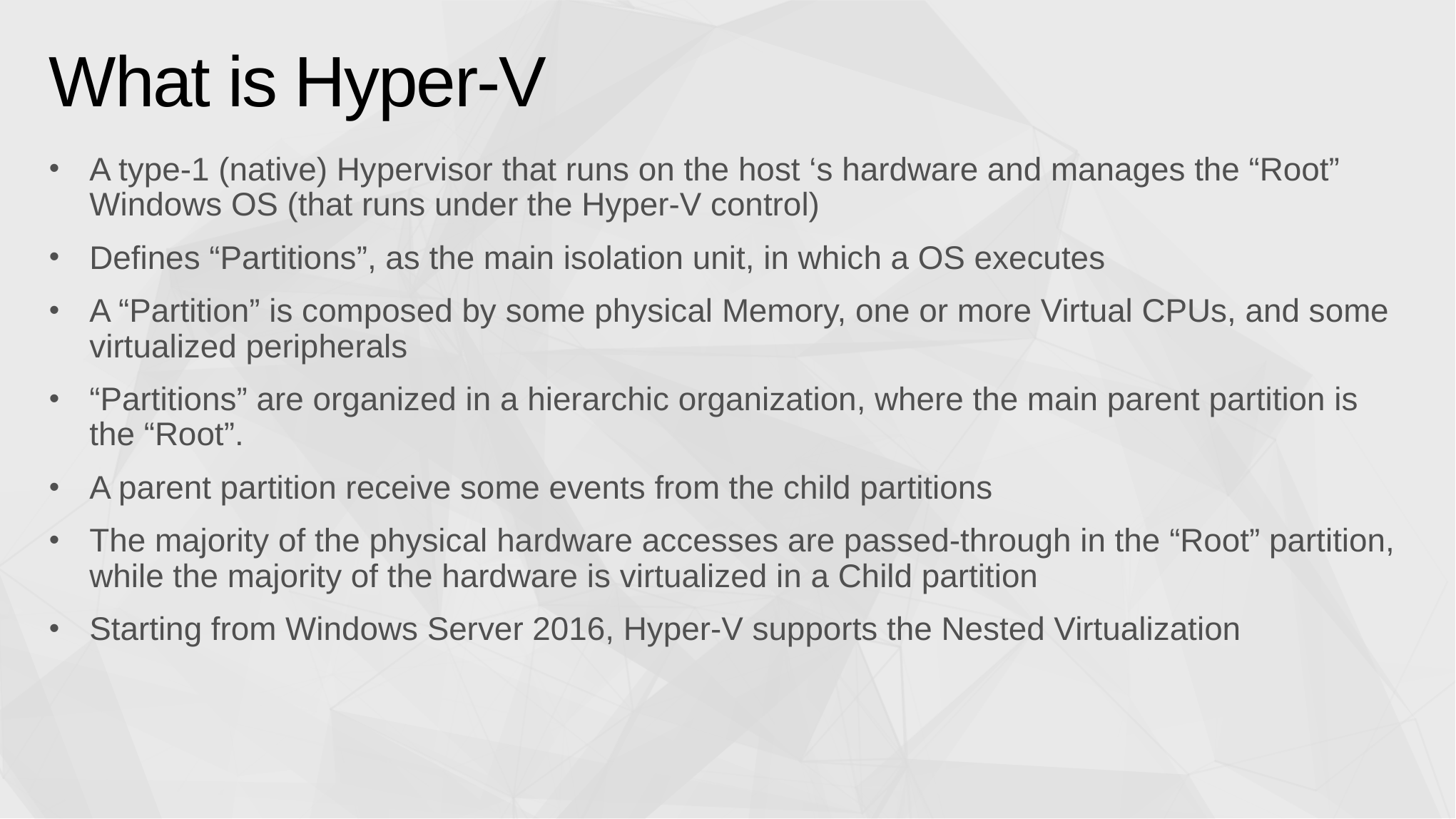

# What is Hyper-V
A type-1 (native) Hypervisor that runs on the host ‘s hardware and manages the “Root” Windows OS (that runs under the Hyper-V control)
Defines “Partitions”, as the main isolation unit, in which a OS executes
A “Partition” is composed by some physical Memory, one or more Virtual CPUs, and some virtualized peripherals
“Partitions” are organized in a hierarchic organization, where the main parent partition is the “Root”.
A parent partition receive some events from the child partitions
The majority of the physical hardware accesses are passed-through in the “Root” partition, while the majority of the hardware is virtualized in a Child partition
Starting from Windows Server 2016, Hyper-V supports the Nested Virtualization